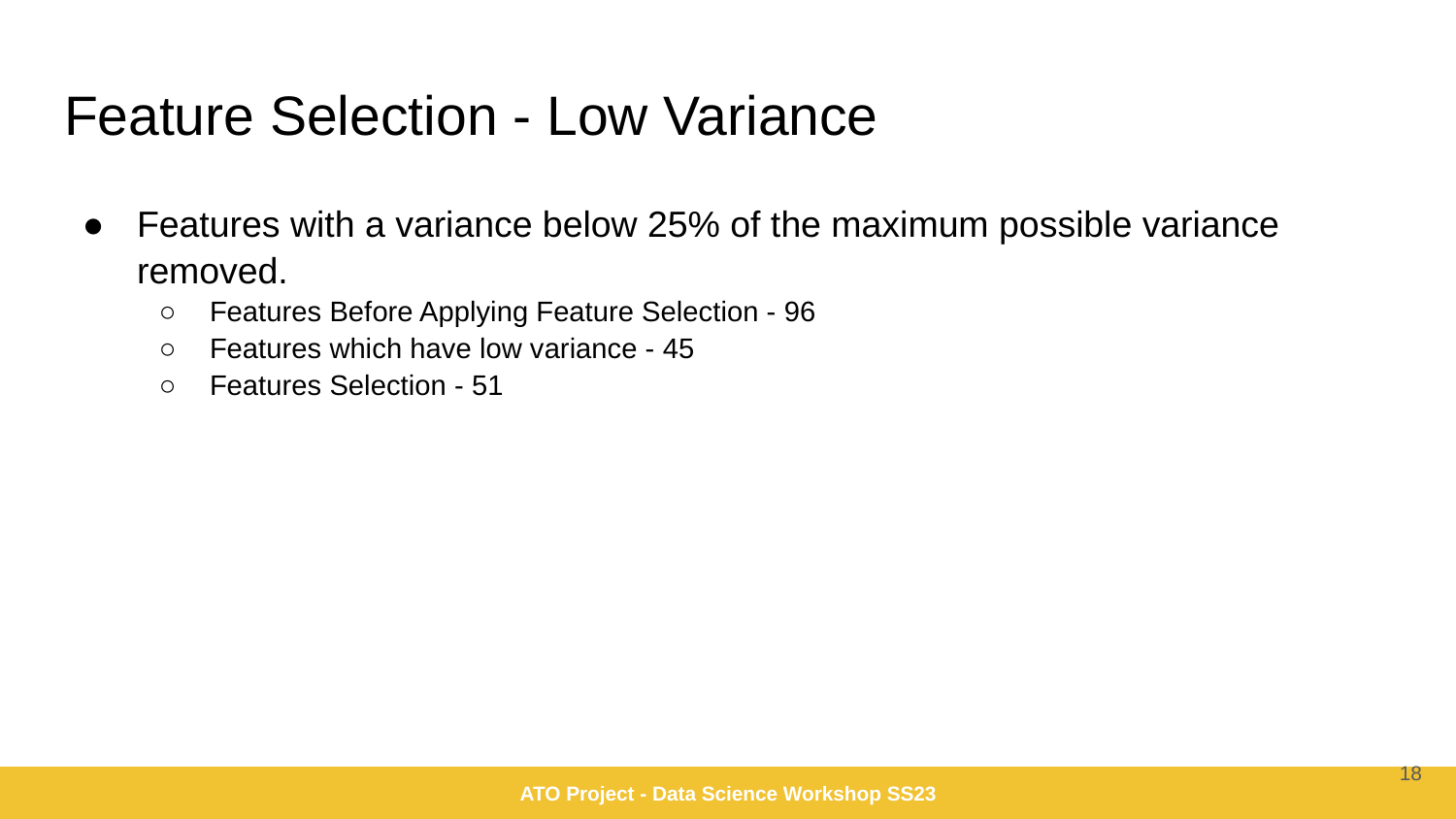

# Feature Selection - Low Variance
Features with a variance below 25% of the maximum possible variance removed.
Features Before Applying Feature Selection - 96
Features which have low variance - 45
Features Selection - 51

18